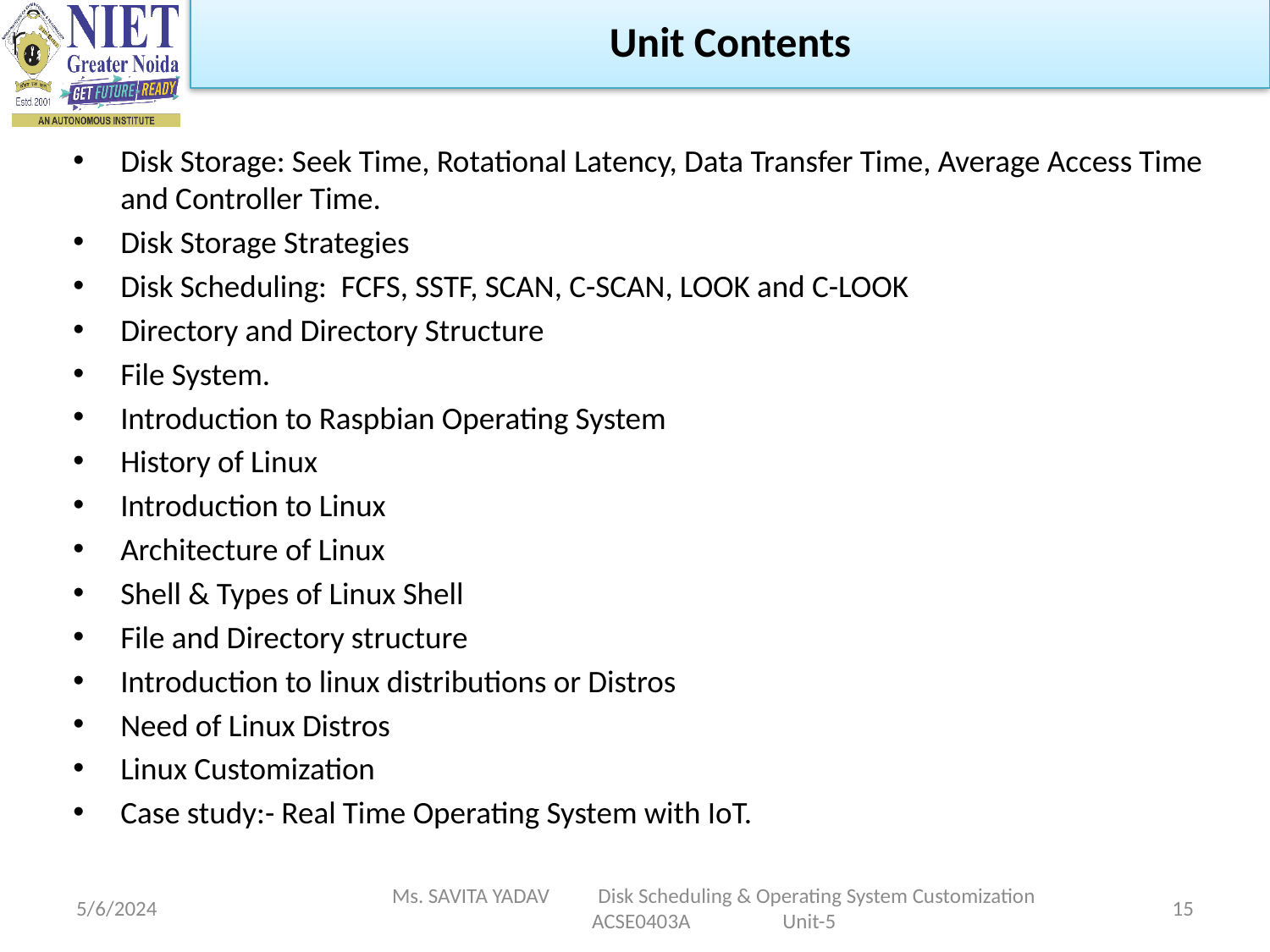

Unit Contents
Disk Storage: Seek Time, Rotational Latency, Data Transfer Time, Average Access Time and Controller Time.
Disk Storage Strategies
Disk Scheduling:  FCFS, SSTF, SCAN, C-SCAN, LOOK and C-LOOK
Directory and Directory Structure
File System.
Introduction to Raspbian Operating System
History of Linux
Introduction to Linux
Architecture of Linux
Shell & Types of Linux Shell
File and Directory structure
Introduction to linux distributions or Distros
Need of Linux Distros
Linux Customization
Case study:- Real Time Operating System with IoT.

5/6/2024
Ms. SAVITA YADAV          Disk Scheduling & Operating System Customization ACSE0403A                   Unit-5
15